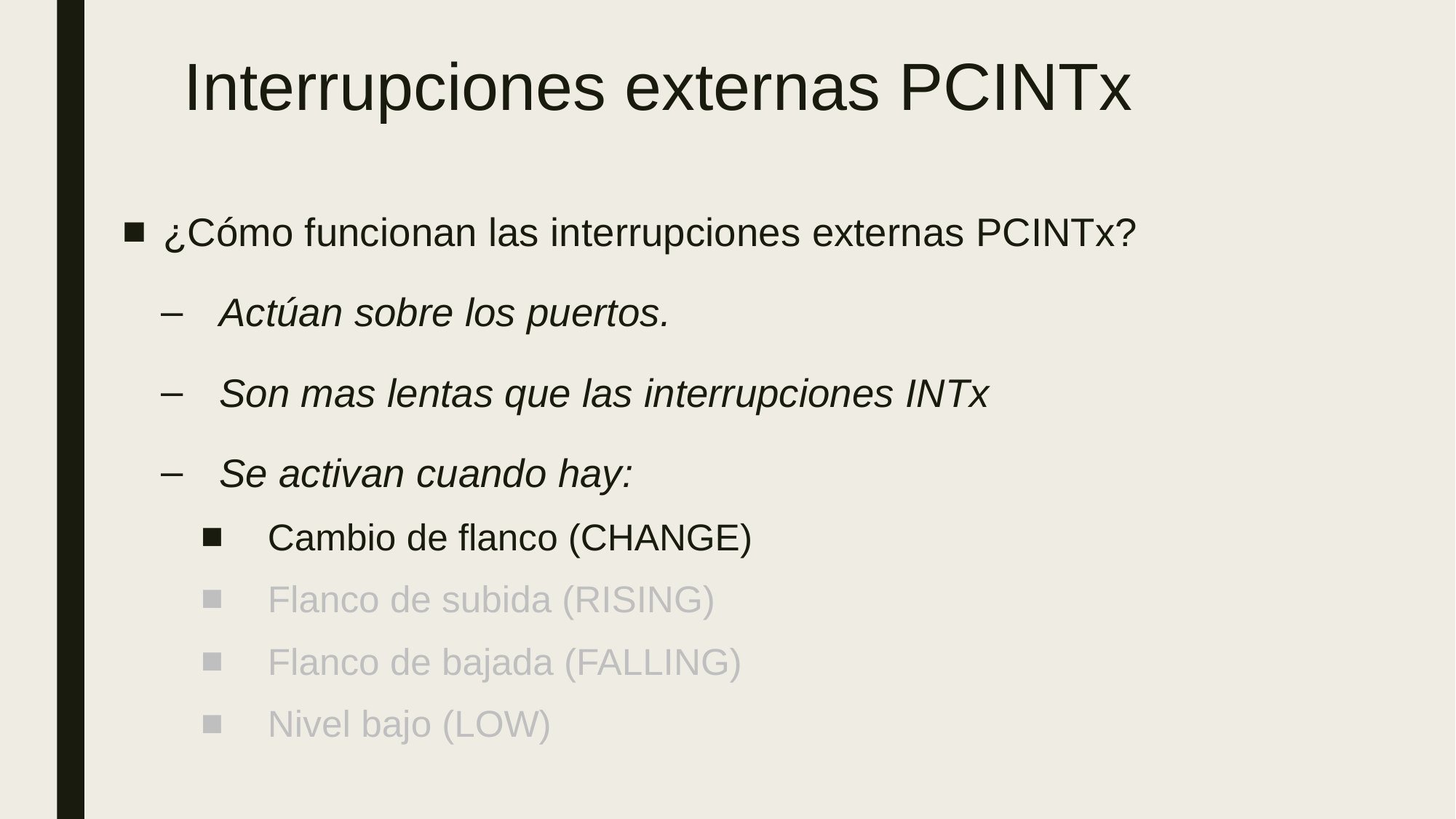

# Interrupciones externas PCINTx
¿Cómo funcionan las interrupciones externas PCINTx?
Actúan sobre los puertos.
Son mas lentas que las interrupciones INTx
Se activan cuando hay:
Cambio de flanco (CHANGE)
Flanco de subida (RISING)
Flanco de bajada (FALLING)
Nivel bajo (LOW)